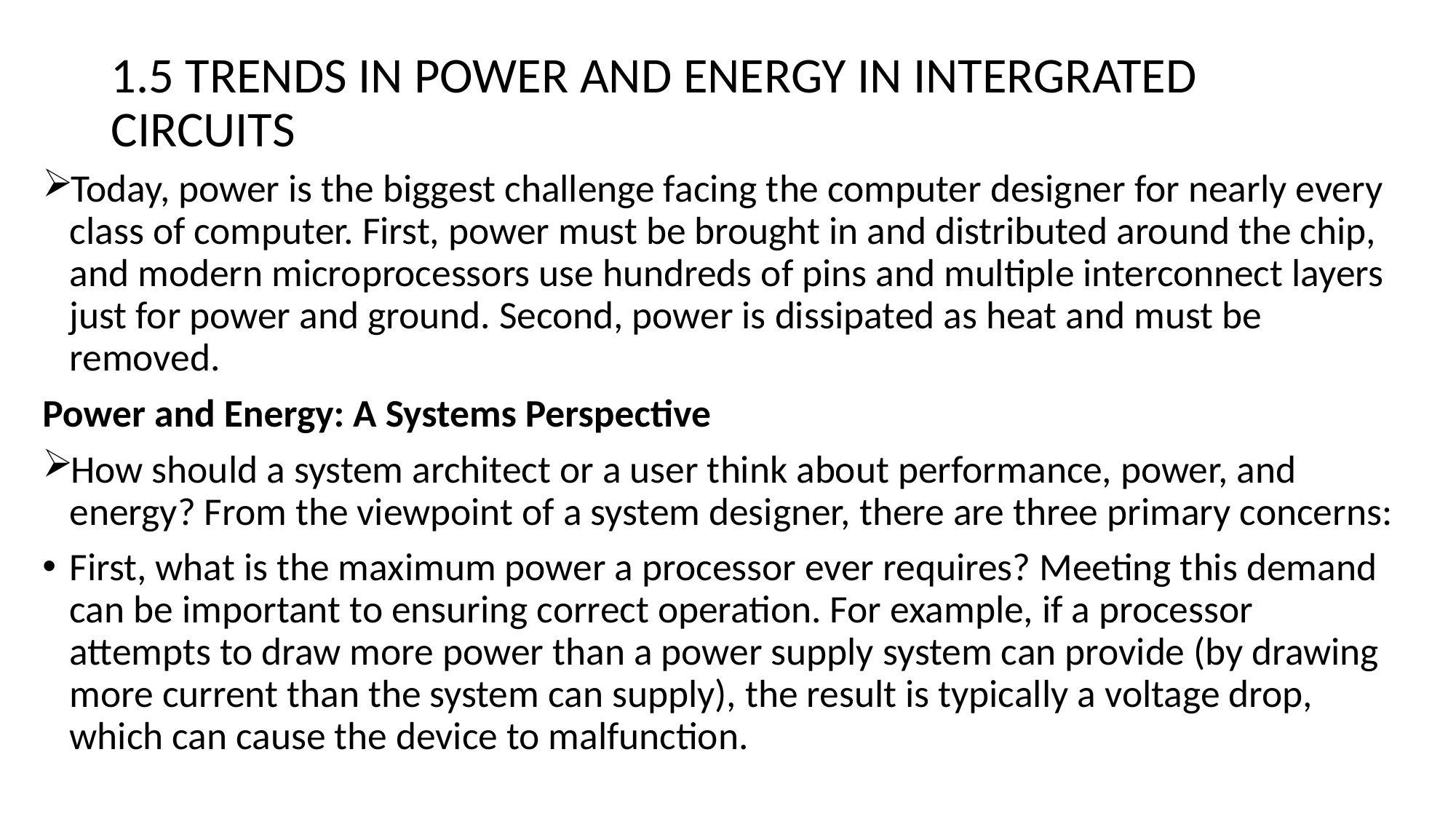

# 1.5 TRENDS IN POWER AND ENERGY IN INTERGRATED CIRCUITS
Today, power is the biggest challenge facing the computer designer for nearly every class of computer. First, power must be brought in and distributed around the chip, and modern microprocessors use hundreds of pins and multiple interconnect layers just for power and ground. Second, power is dissipated as heat and must be removed.
Power and Energy: A Systems Perspective
How should a system architect or a user think about performance, power, and energy? From the viewpoint of a system designer, there are three primary concerns:
First, what is the maximum power a processor ever requires? Meeting this demand can be important to ensuring correct operation. For example, if a processor attempts to draw more power than a power supply system can provide (by drawing more current than the system can supply), the result is typically a voltage drop, which can cause the device to malfunction.